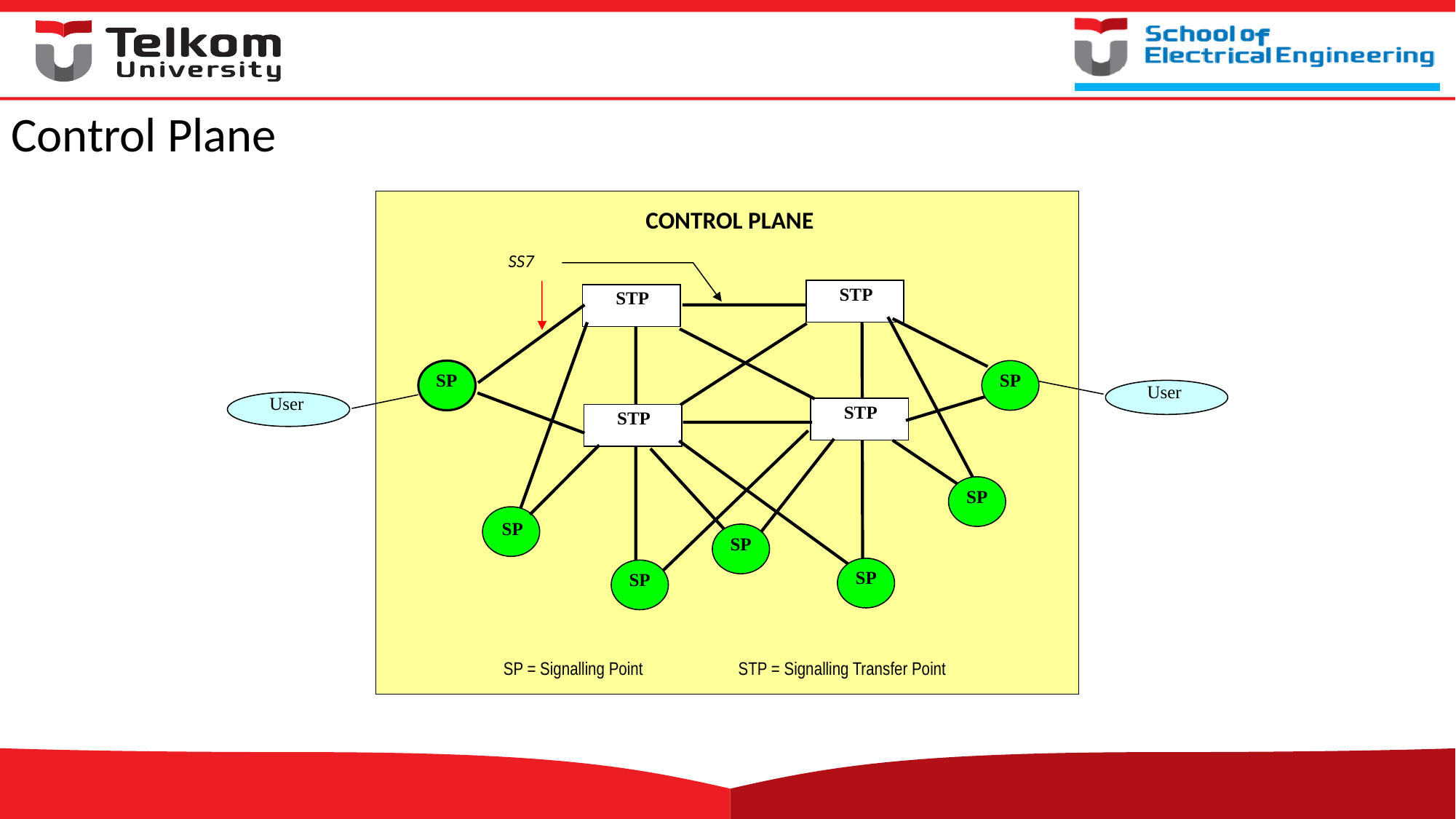

Control Plane

CONTROL PLANE
SS7

STP

STP

SP
SP
User

User

STP

STP

SP

SP

SP

SP
SP
SP = Signalling Point	    STP = Signalling Transfer Point